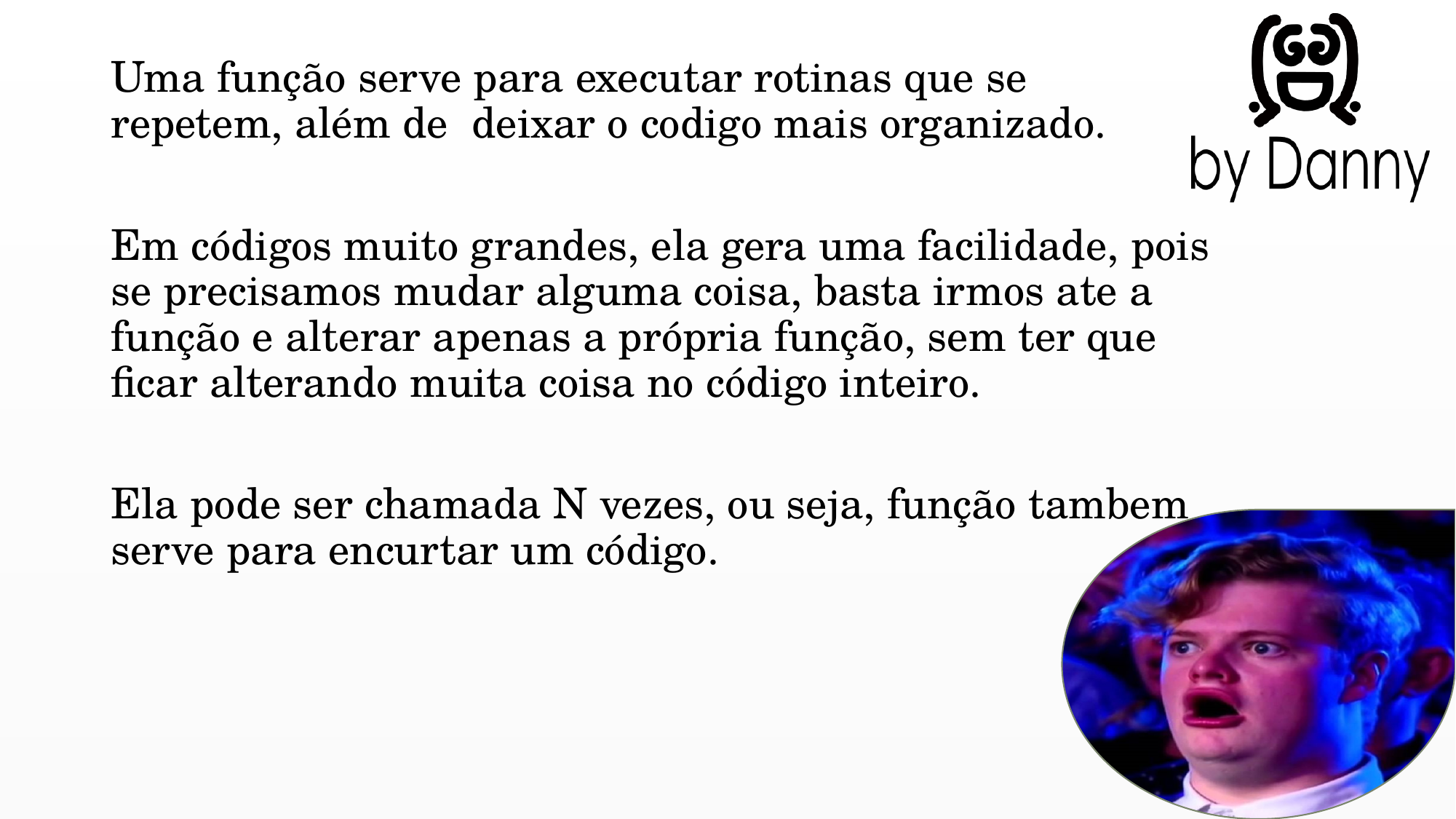

Uma função serve para executar rotinas que se repetem, além de  deixar o codigo mais organizado.

Em códigos muito grandes, ela gera uma facilidade, pois se precisamos mudar alguma coisa, basta irmos ate a função e alterar apenas a própria função, sem ter que ficar alterando muita coisa no código inteiro.

Ela pode ser chamada N vezes, ou seja, função tambem serve para encurtar um código.